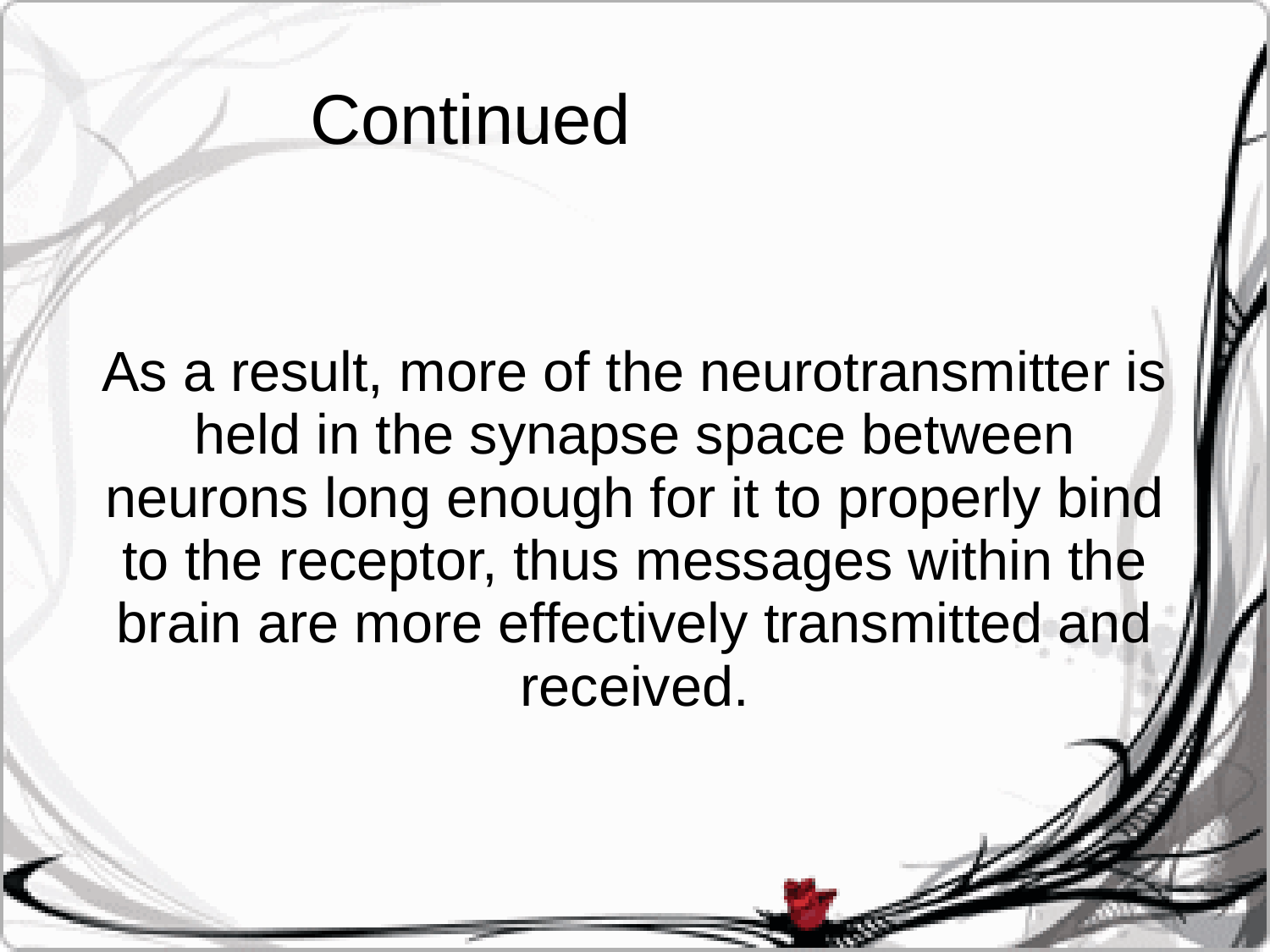

Continued
As a result, more of the neurotransmitter is held in the synapse space between neurons long enough for it to properly bind to the receptor, thus messages within the brain are more effectively transmitted and received.